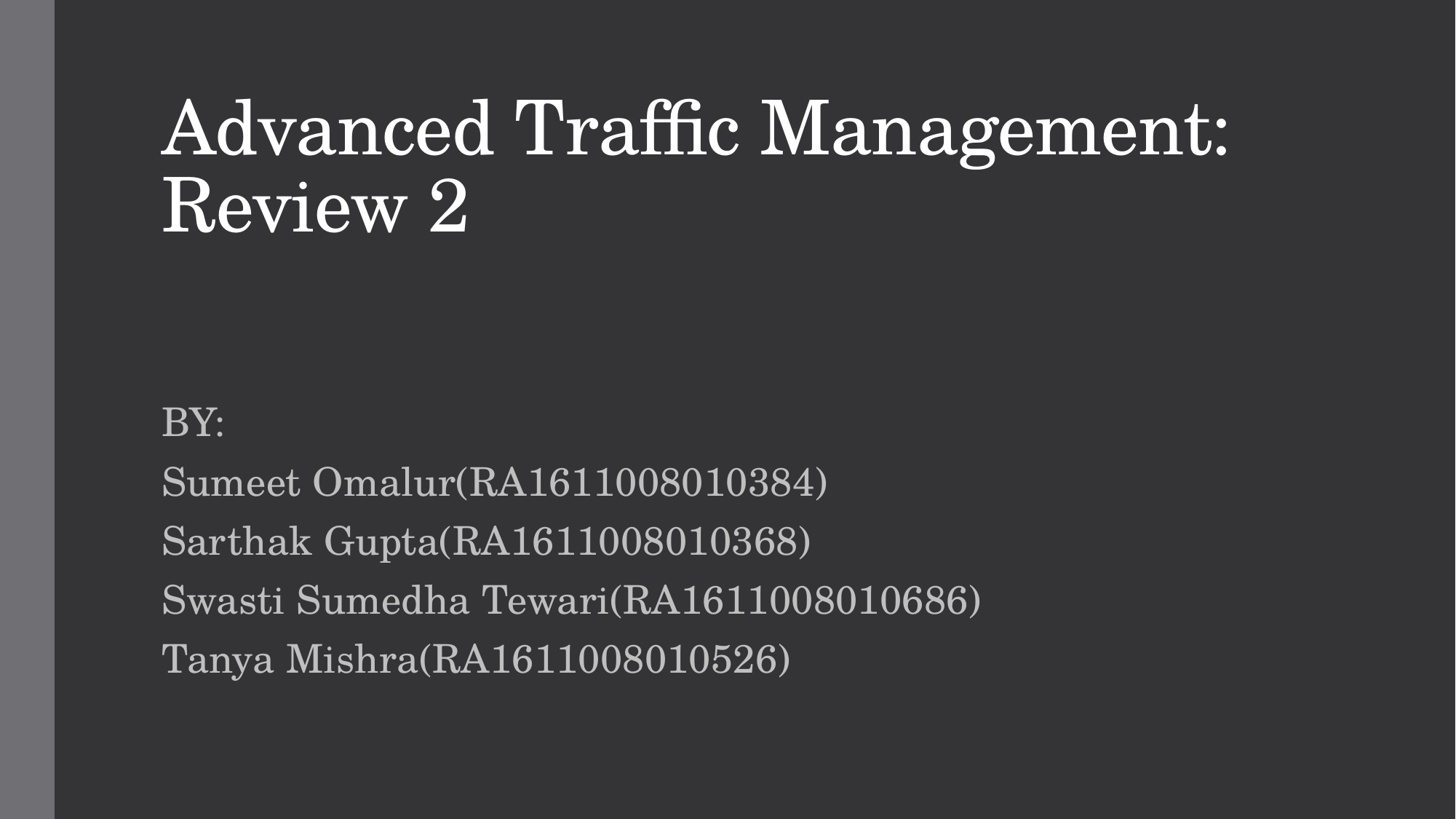

# Advanced Traffic Management: Review 2
BY:
Sumeet Omalur(RA1611008010384)
Sarthak Gupta(RA1611008010368)
Swasti Sumedha Tewari(RA1611008010686)
Tanya Mishra(RA1611008010526)